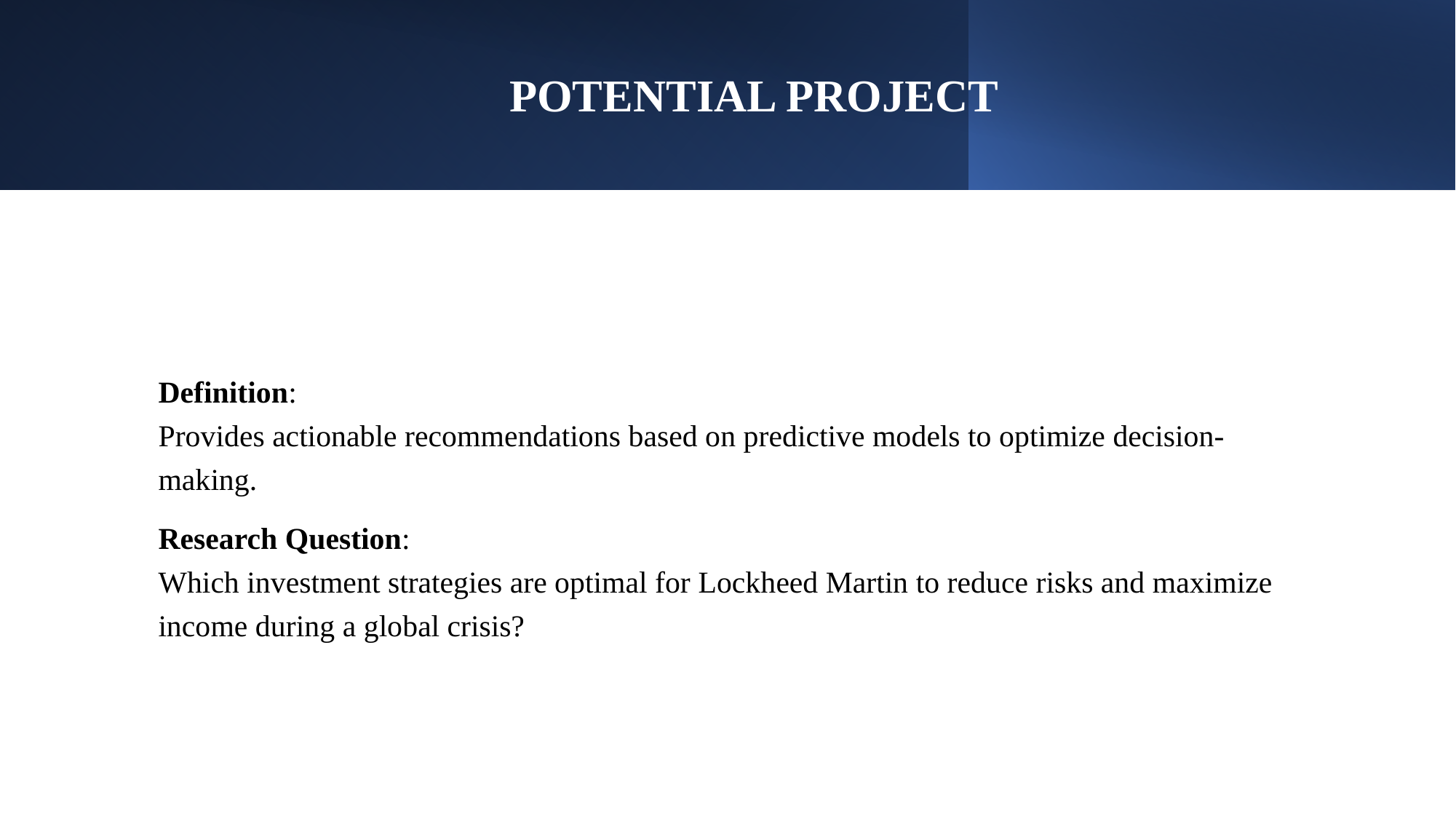

# POTENTIAL PROJECT
Definition:
Provides actionable recommendations based on predictive models to optimize decision-making.
Research Question:
Which investment strategies are optimal for Lockheed Martin to reduce risks and maximize income during a global crisis?